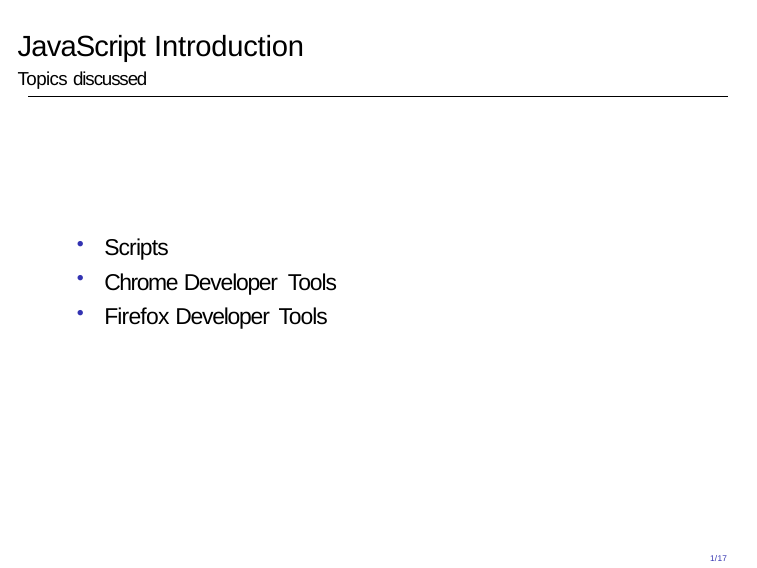

# JavaScript Introduction
Topics discussed
Scripts
Chrome Developer Tools
Firefox Developer Tools
1/17